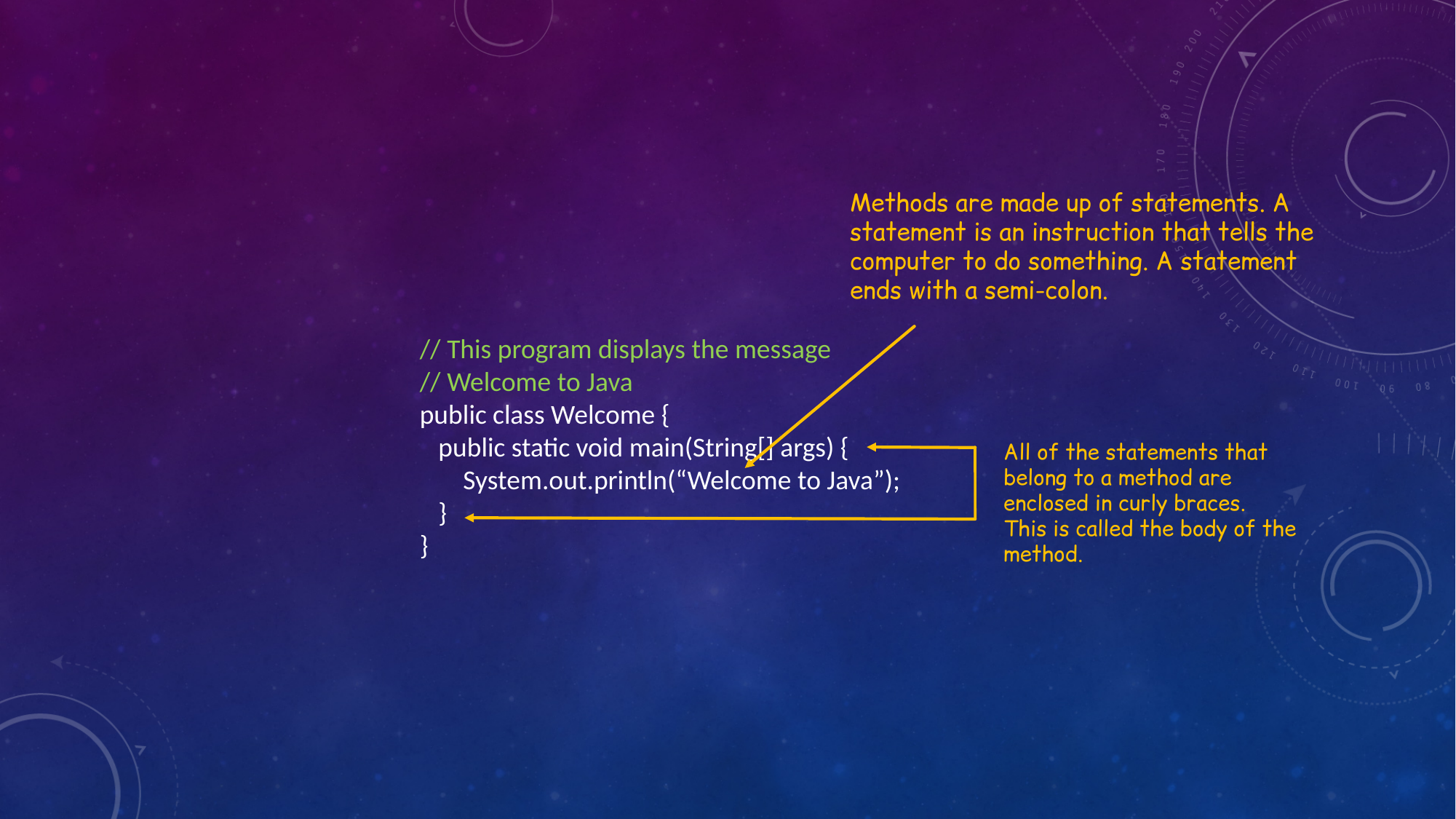

Methods are made up of statements. A
statement is an instruction that tells the
computer to do something. A statement
ends with a semi-colon.
// This program displays the message
// Welcome to Java
public class Welcome {
   public static void main(String[] args) {
       System.out.println(“Welcome to Java”);
   }
}
All of the statements that
belong to a method are enclosed in curly braces.
This is called the body of the method.